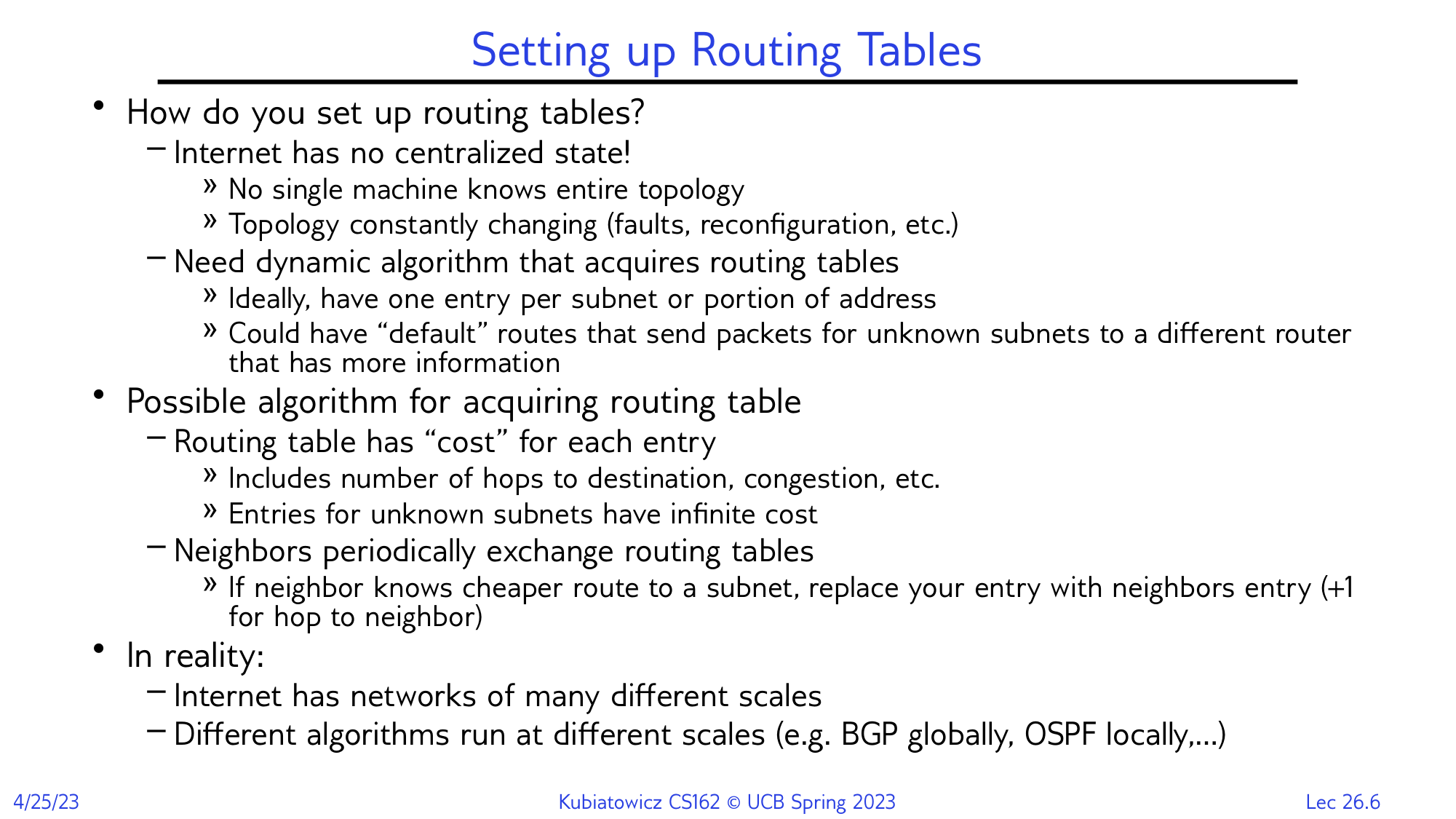

# Setting up Routing Tables
How do you set up routing tables?
Internet has no centralized state!
No single machine knows entire topology
Topology constantly changing (faults, reconfiguration, etc.)
Need dynamic algorithm that acquires routing tables
Ideally, have one entry per subnet or portion of address
Could have “default” routes that send packets for unknown subnets to a different router that has more information
Possible algorithm for acquiring routing table
Routing table has “cost” for each entry
Includes number of hops to destination, congestion, etc.
Entries for unknown subnets have infinite cost
Neighbors periodically exchange routing tables
If neighbor knows cheaper route to a subnet, replace your entry with neighbors entry (+1 for hop to neighbor)
In reality:
Internet has networks of many different scales
Different algorithms run at different scales (e.g. BGP globally, OSPF locally,…)